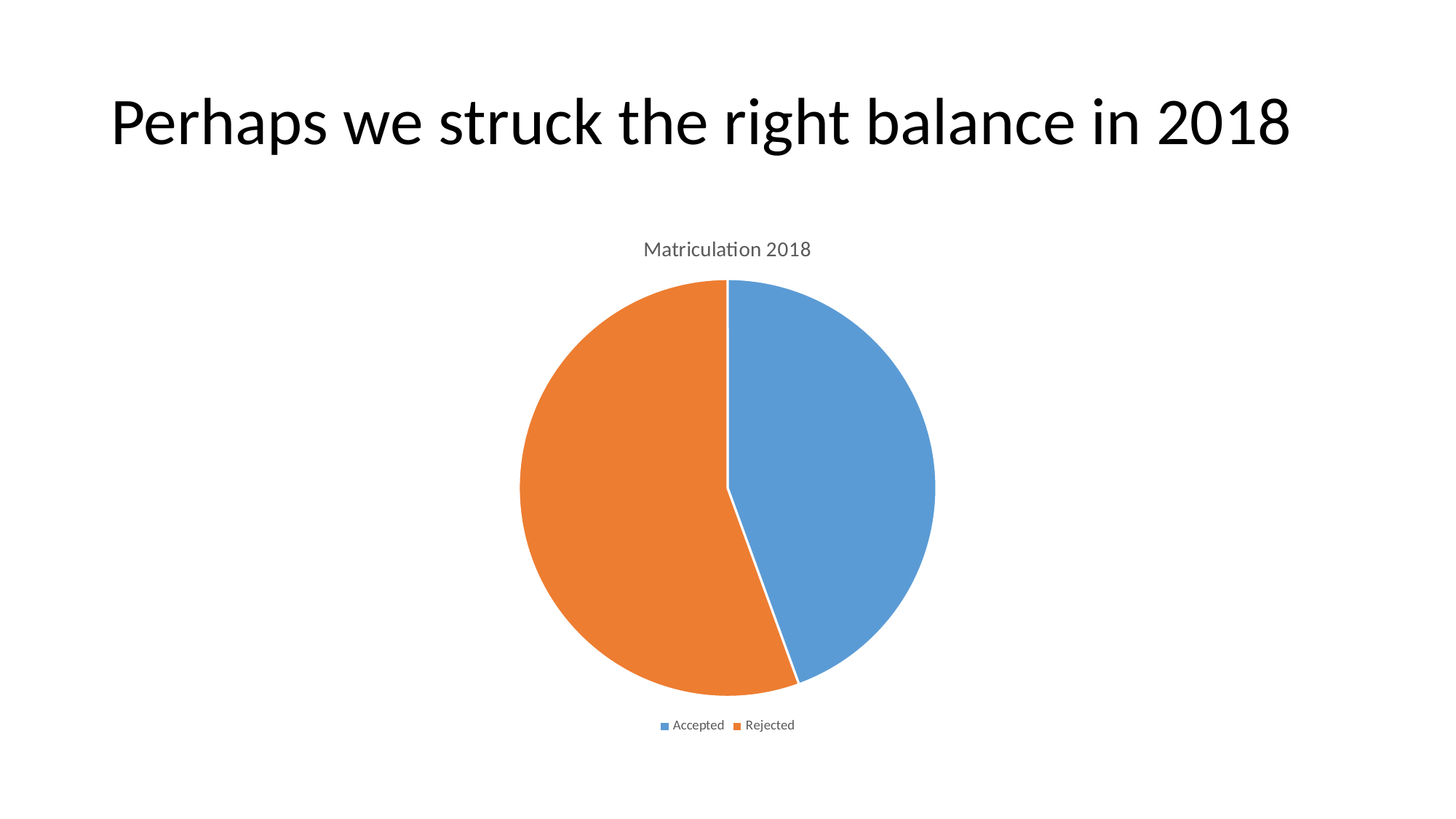

# Perhaps we struck the right balance in 2018

### Chart: Matriculation 2018

| Category |  |
|---|---|
| Accepted | 4.0 |
| Rejected | 5.0 |